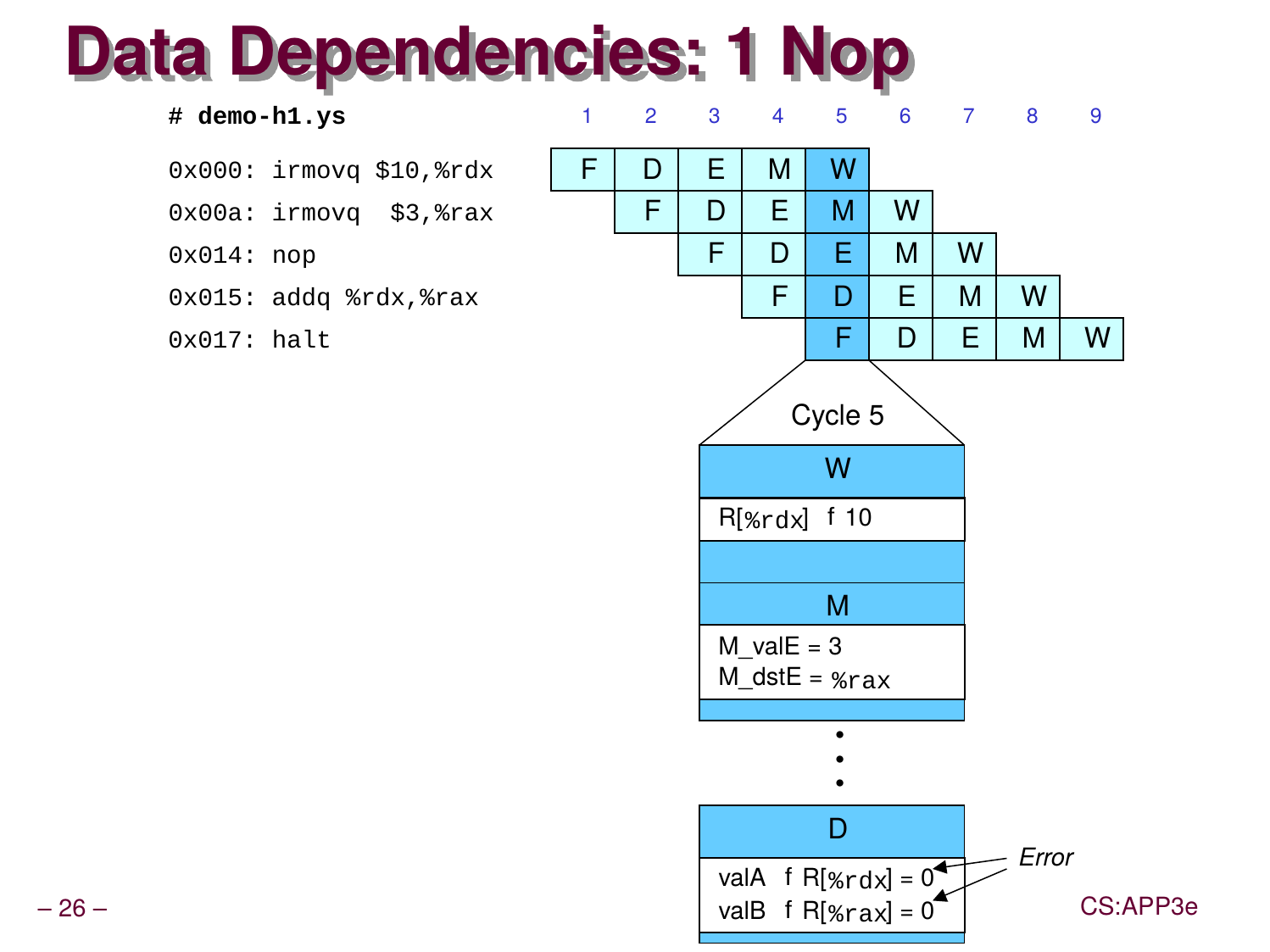

# Data Dependencies: 1 Nop

# demo-h1.ys
1
2
3
4
5
6
7
8
9

F
D
E
M
W
0x000:
irmovq
$10,%
rdx

F
D
E
M
W
0x00a:
irmovq
$3,%
rax

F
F
D
D
E
E
M
M
W
W
0x014:
nop

F
F
D
D
E
E
M
M
W
W
0x015:
addq
%
rdx
,%
rax

F
F
D
D
E
E
M
M
W
W
0x017: halt

Cycle 5

M

M_
valE
= 3
M_
dstE
=
%
rax

•
•
•

D
D

Error

f
f
valA
valA
R[
R[
]
]
=
=
0
0
%
%
rdx
rdx

f
f
valB
valB
R[
R[
]
]
=
=
0
0
%
%
rax
rax

W
W

f
f
R[
R[
]
]
10
10
%
%
rdx
rdx